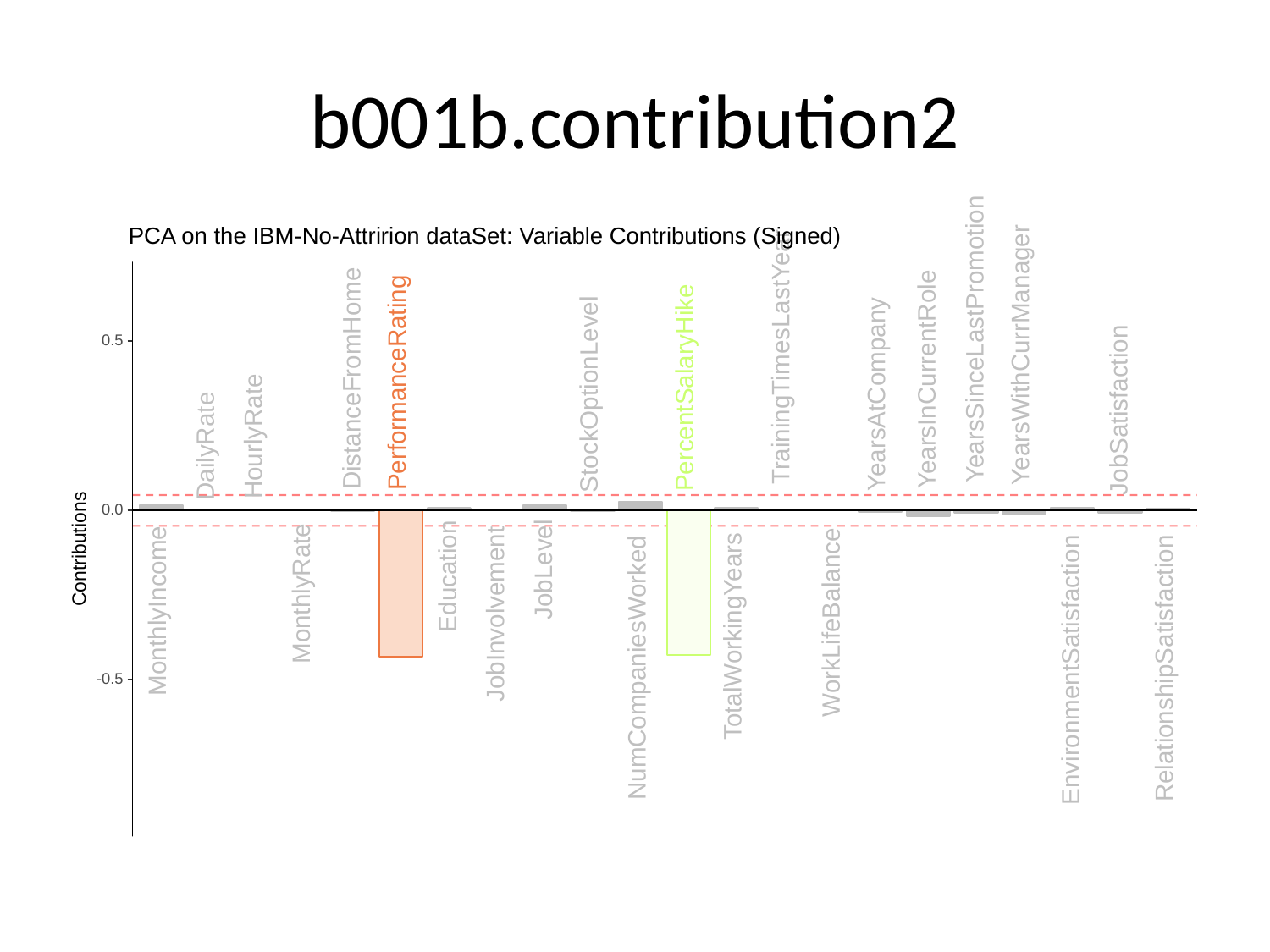

# b001b.contribution2

PCA on the IBM-No-Attririon dataSet: Variable Contributions (Signed)

YearsSinceLastPromotion
0.5

YearsWithCurrManager
TrainingTimesLastYear
DistanceFromHome
YearsInCurrentRole
PerformanceRating
PercentSalaryHike
YearsAtCompany
StockOptionLevel
JobSatisfaction
HourlyRate
DailyRate

0.0

Contributions
JobLevel
Education
MonthlyRate
MonthlyIncome
JobInvolvement
WorkLifeBalance
TotalWorkingYears
NumCompaniesWorked
RelationshipSatisfaction
EnvironmentSatisfaction
-0.5